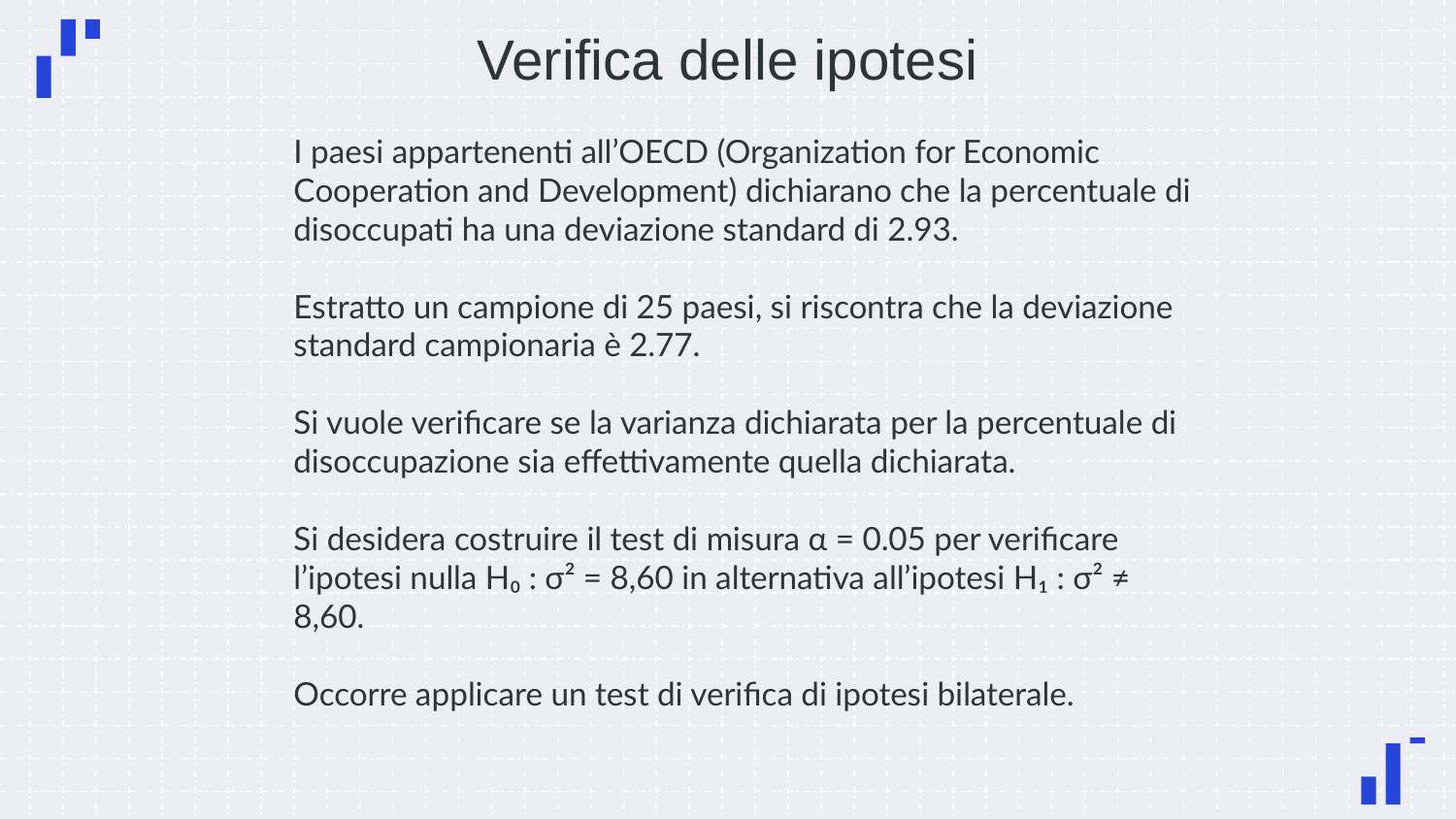

# Verifica delle ipotesi
I paesi appartenenti all’OECD (Organization for Economic Cooperation and Development) dichiarano che la percentuale di disoccupati ha una deviazione standard di 2.93.

Estratto un campione di 25 paesi, si riscontra che la deviazione standard campionaria è 2.77.

Si vuole verificare se la varianza dichiarata per la percentuale di disoccupazione sia effettivamente quella dichiarata.

Si desidera costruire il test di misura α = 0.05 per verificare l’ipotesi nulla H₀ : σ² = 8,60 in alternativa all’ipotesi H₁ : σ² ≠ 8,60.

Occorre applicare un test di verifica di ipotesi bilaterale.